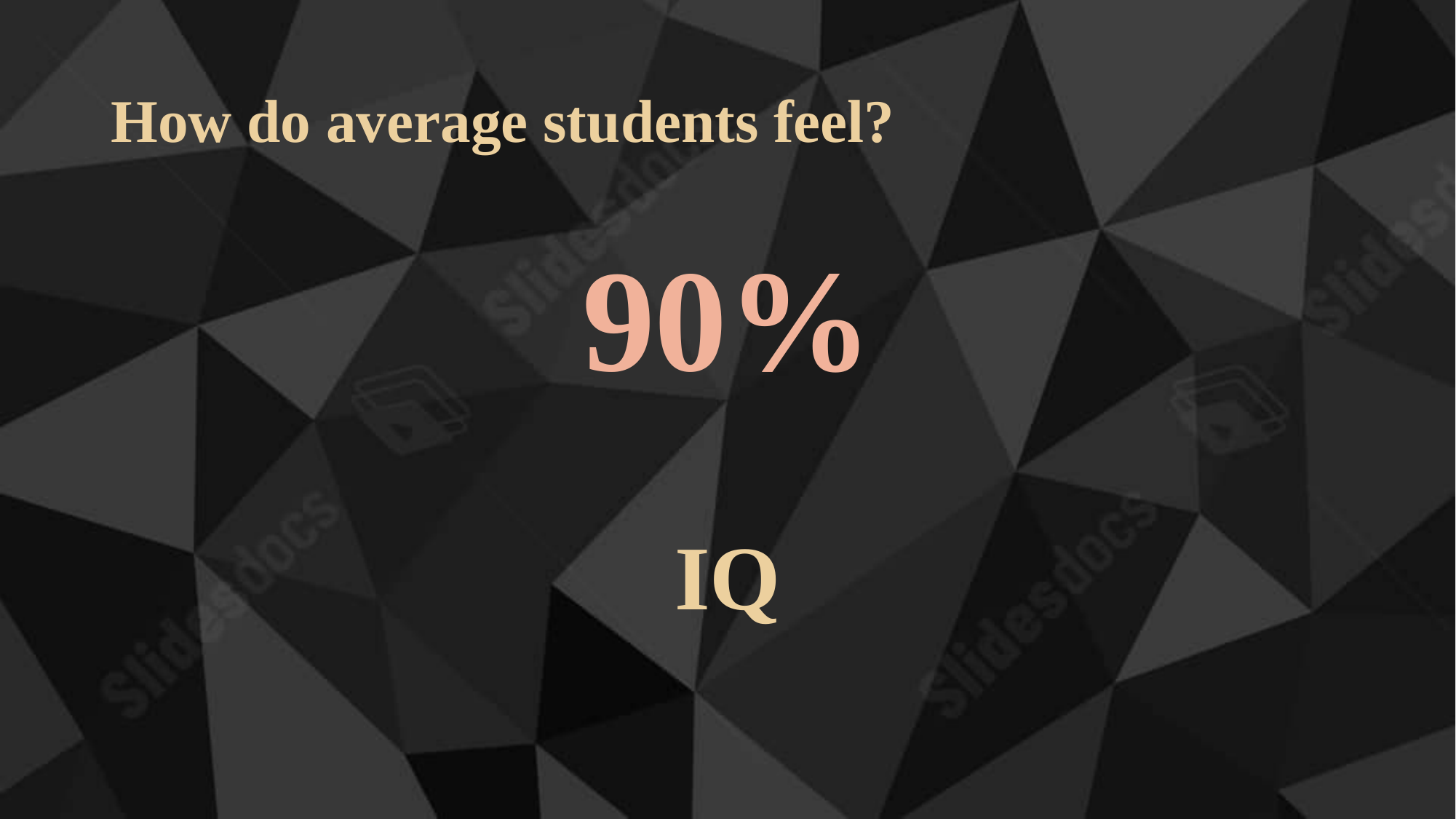

# How do average students feel?
90%

IQ